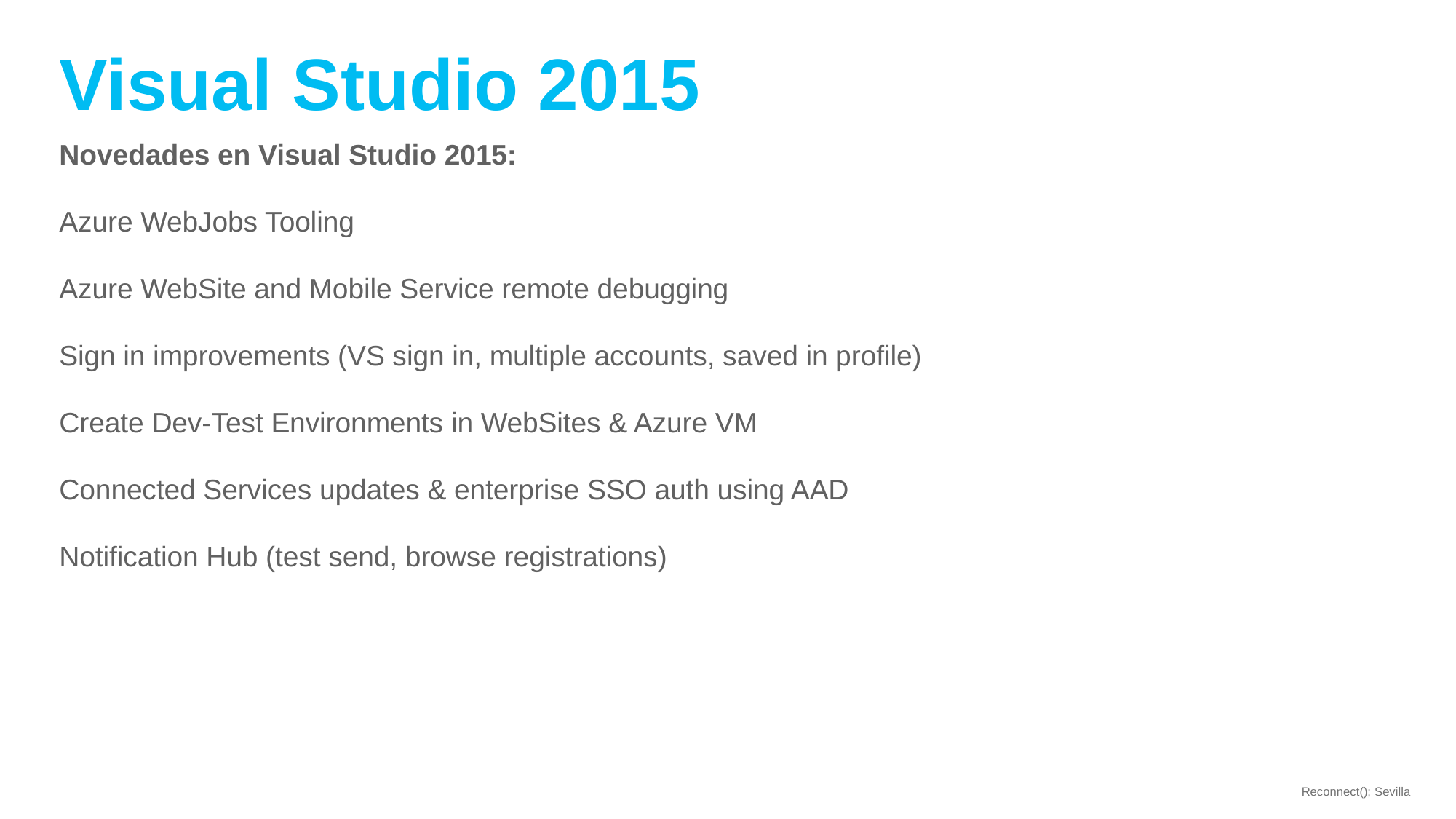

# Visual Studio 2015
Novedades en Visual Studio 2015:
Azure WebJobs Tooling
Azure WebSite and Mobile Service remote debugging
Sign in improvements (VS sign in, multiple accounts, saved in profile)
Create Dev-Test Environments in WebSites & Azure VM
Connected Services updates & enterprise SSO auth using AAD
Notification Hub (test send, browse registrations)